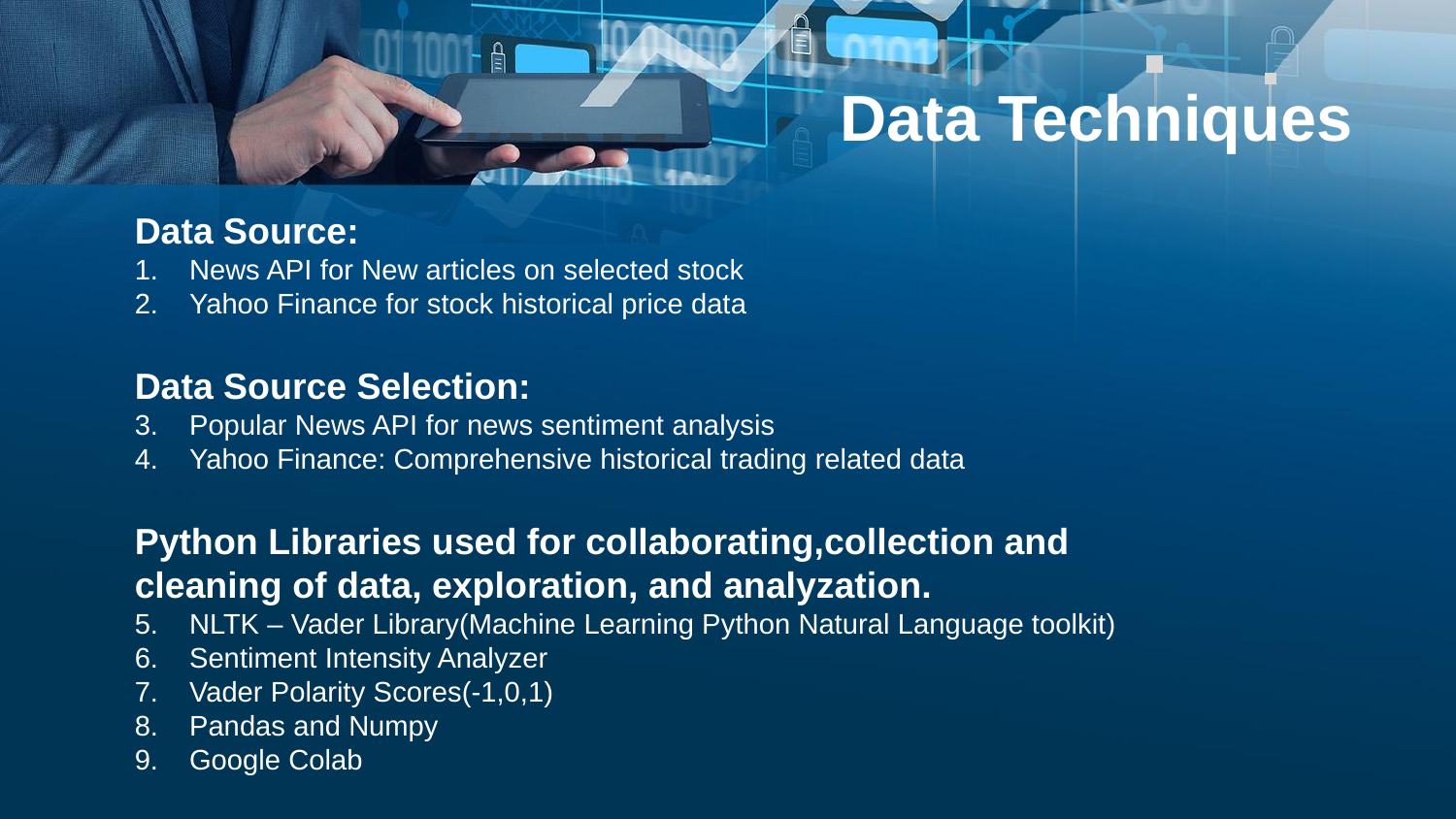

Data Techniques

Data Source:
News API for New articles on selected stock
Yahoo Finance for stock historical price data

Data Source Selection:
Popular News API for news sentiment analysis
Yahoo Finance: Comprehensive historical trading related data

Python Libraries used for collaborating,collection and cleaning of data, exploration, and analyzation.
NLTK – Vader Library(Machine Learning Python Natural Language toolkit)
Sentiment Intensity Analyzer
Vader Polarity Scores(-1,0,1)
Pandas and Numpy
Google Colab